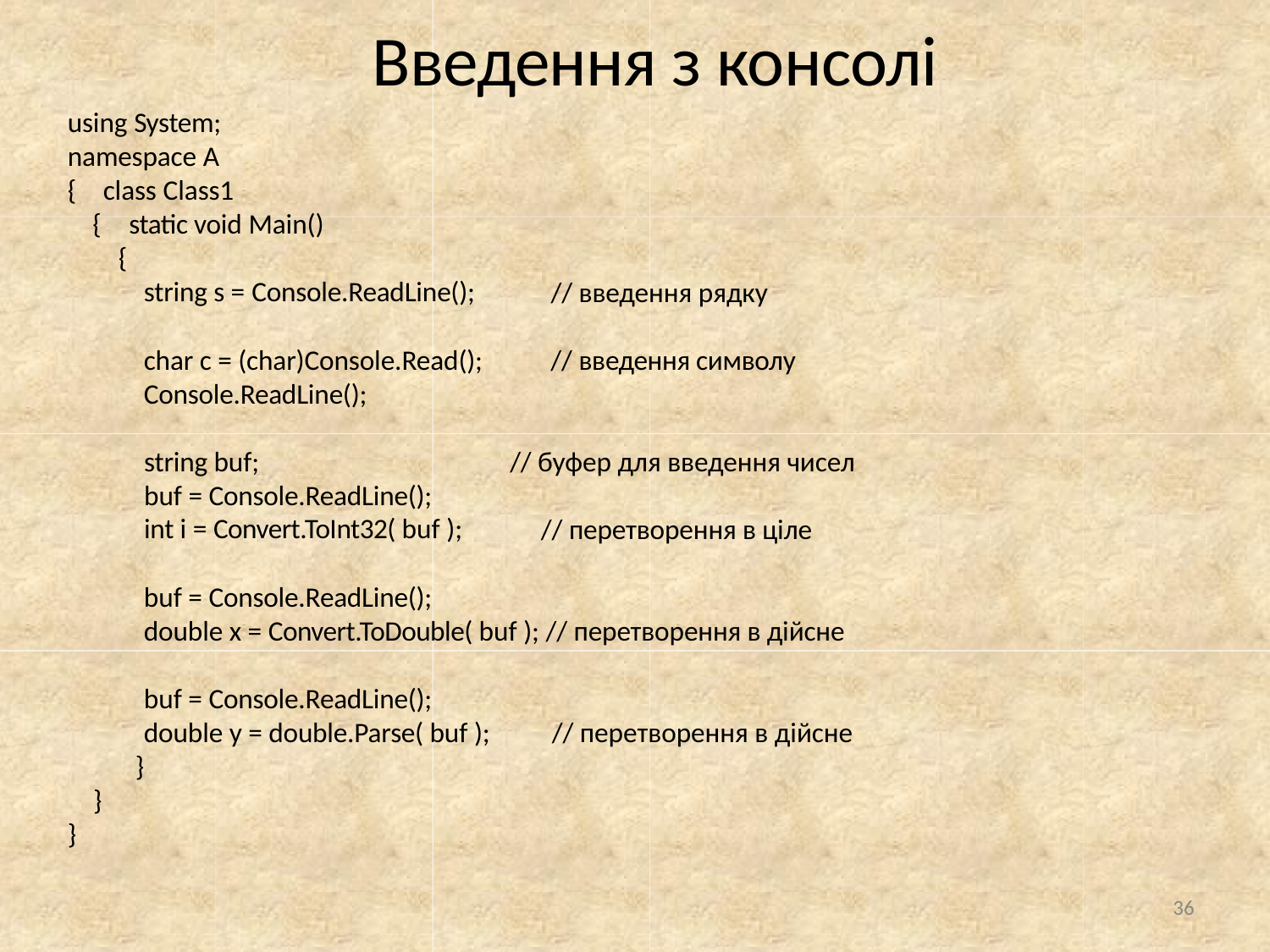

# Введення з консолі
using System;
namespace A
{	class Class1
{	static void Main()
{
string s = Console.ReadLine();
// введення рядку
char c = (char)Console.Read();
Console.ReadLine();
// введення символу
string buf;
buf = Console.ReadLine();  int i = Convert.ToInt32( buf );
// буфер для введення чисел
// перетворення в ціле
buf = Console.ReadLine();
double x = Convert.ToDouble( buf ); // перетворення в дійсне
buf = Console.ReadLine();
double y = double.Parse( buf );
// перетворення в дійсне
}
}
}
36